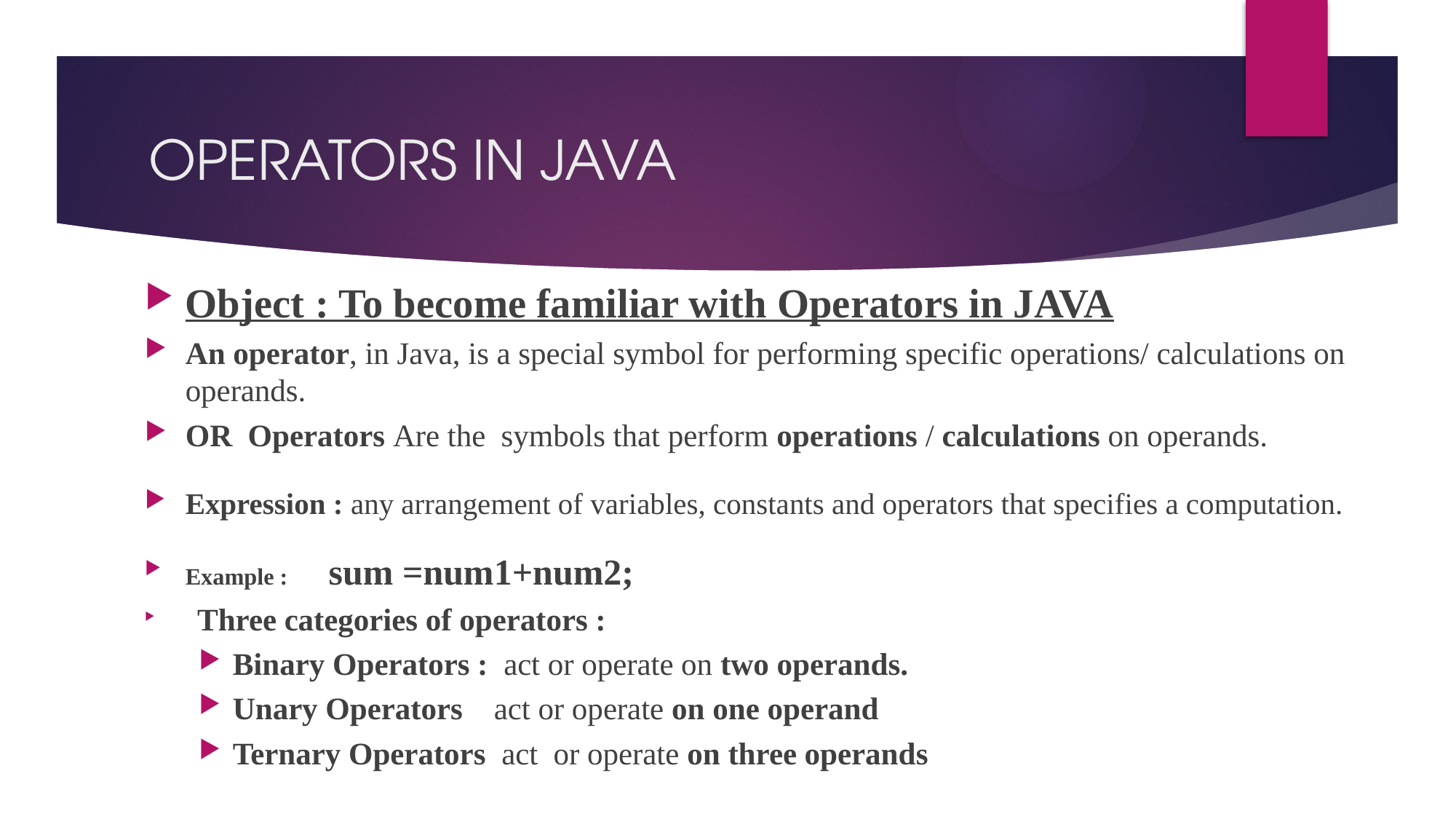

# OPERATORS IN JAVA
Object : To become familiar with Operators in JAVA
An operator, in Java, is a special symbol for performing specific operations/ calculations on operands.
OR  Operators Are the  symbols that perform operations / calculations on operands.

Expression : any arrangement of variables, constants and operators that specifies a computation.
Example :       sum =num1+num2;
   Three categories of operators :
Binary Operators :  act or operate on two operands.
Unary Operators    act or operate on one operand
Ternary Operators  act  or operate on three operands